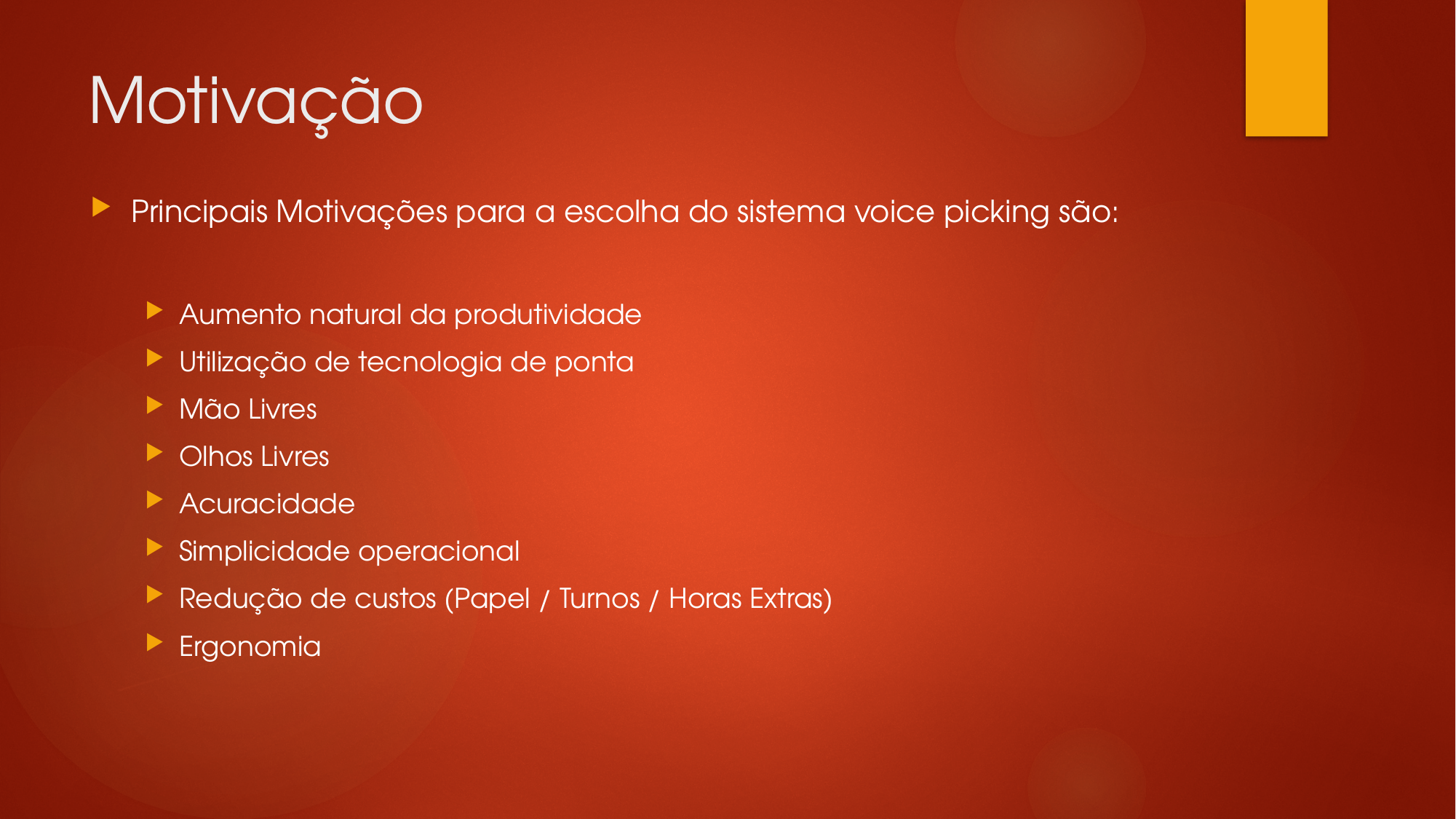

# Motivação
Principais Motivações para a escolha do sistema voice picking são:

Aumento natural da produtividade
Utilização de tecnologia de ponta
Mão Livres
Olhos Livres
Acuracidade
Simplicidade operacional
Redução de custos (Papel / Turnos / Horas Extras)
Ergonomia